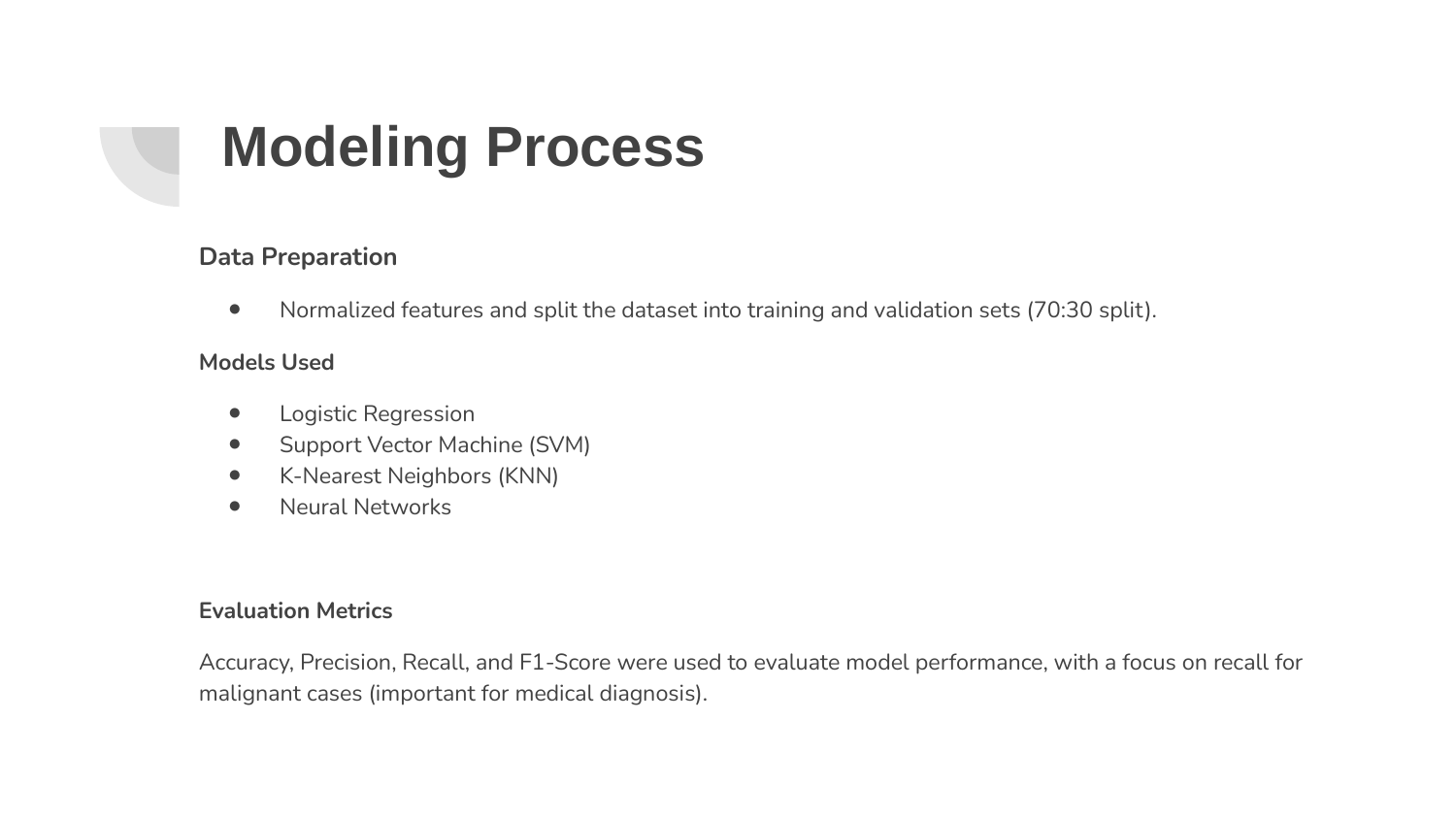

# Modeling Process
Data Preparation
Normalized features and split the dataset into training and validation sets (70:30 split).
Models Used
Logistic Regression
Support Vector Machine (SVM)
K-Nearest Neighbors (KNN)
Neural Networks

Evaluation Metrics
Accuracy, Precision, Recall, and F1-Score were used to evaluate model performance, with a focus on recall for malignant cases (important for medical diagnosis).